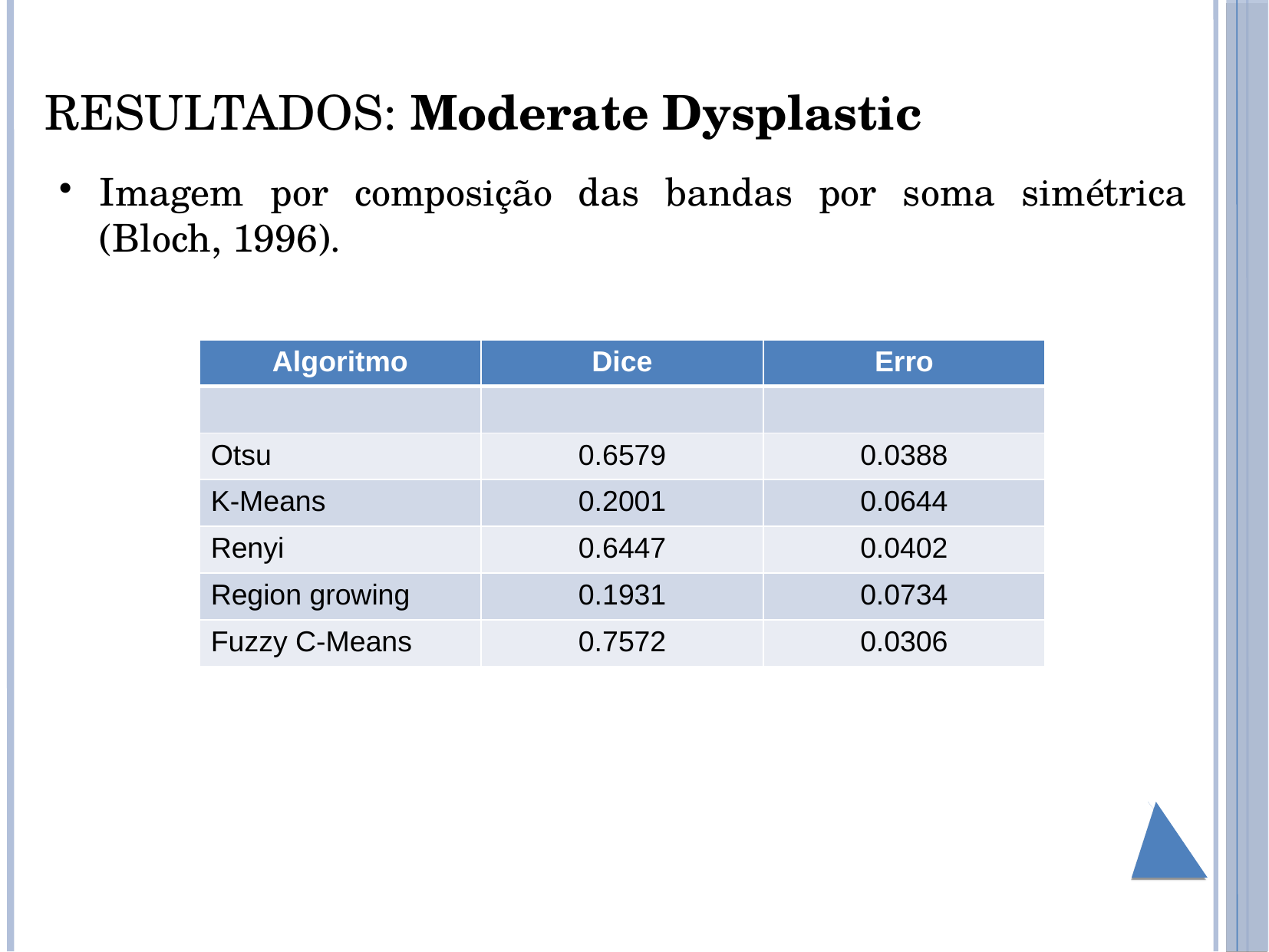

# RESULTADOS: Moderate Dysplastic
Imagem por composição das bandas por soma simétrica (Bloch, 1996).
| Algoritmo | Dice | Erro |
| --- | --- | --- |
|  |  |  |
| Otsu | 0.6579 | 0.0388 |
| K-Means | 0.2001 | 0.0644 |
| Renyi | 0.6447 | 0.0402 |
| Region growing | 0.1931 | 0.0734 |
| Fuzzy C-Means | 0.7572 | 0.0306 |